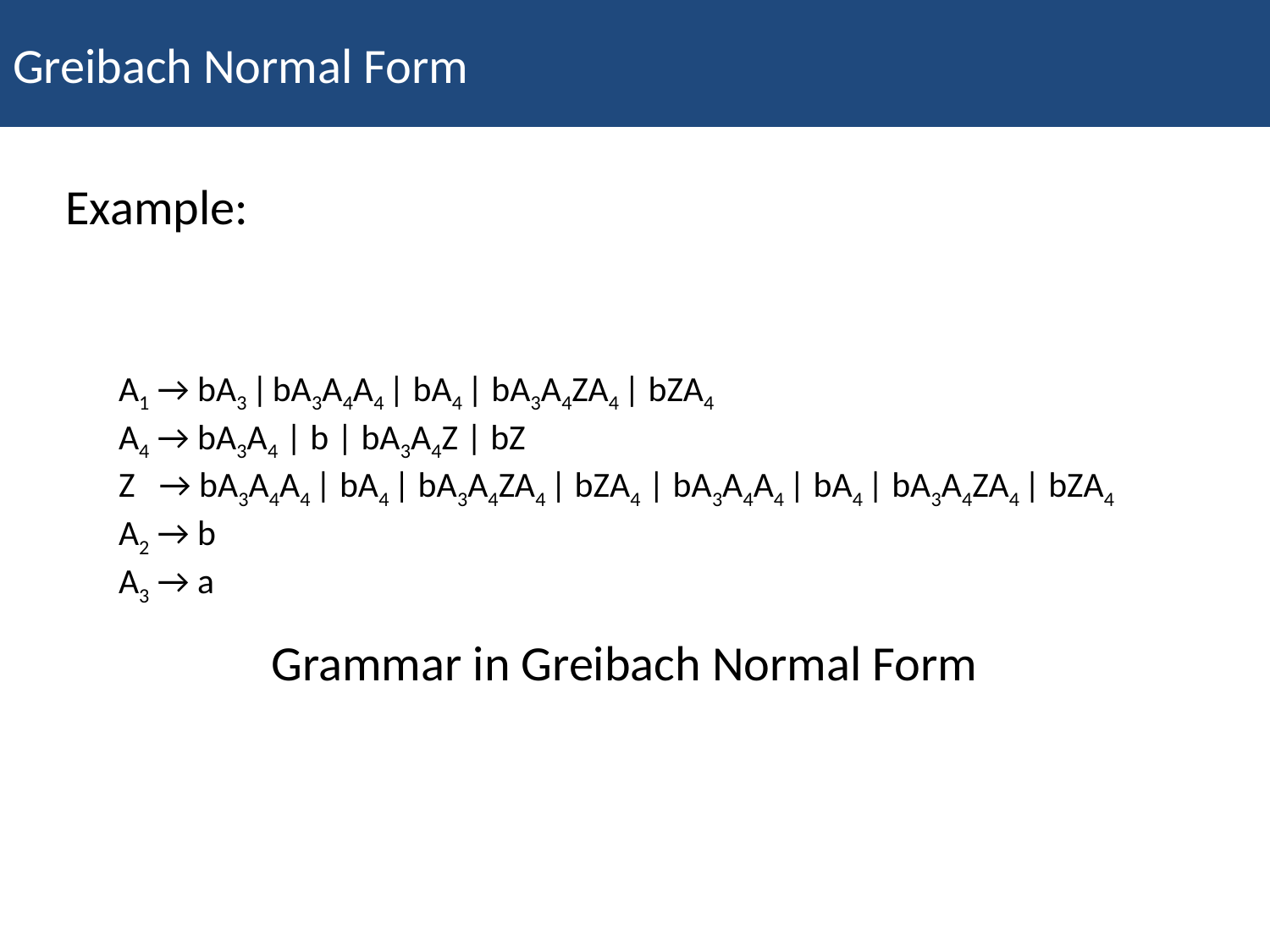

Greibach Normal Form
Example:
A1 → bA3 | bA3A4A4 | bA4 | bA3A4ZA4 | bZA4
A4 → bA3A4 | b | bA3A4Z | bZ
Z   → bA3A4A4 | bA4 | bA3A4ZA4 | bZA4 | bA3A4A4 | bA4 | bA3A4ZA4 | bZA4
A2 → b
A3 → a
Grammar in Greibach Normal Form
May 27, 2009
20